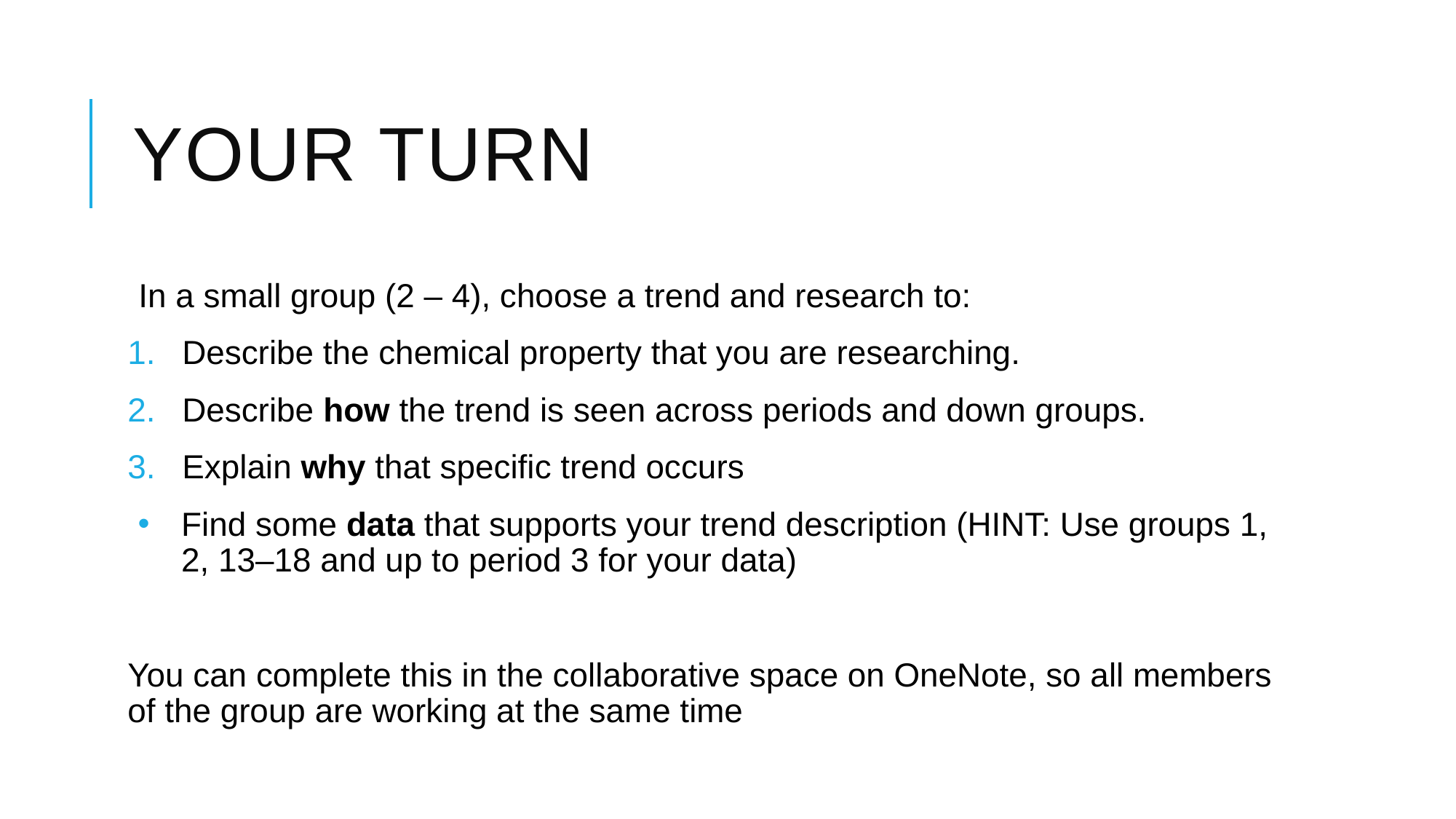

# Your turn
In a small group (2 – 4), choose a trend and research to:
Describe the chemical property that you are researching.
Describe how the trend is seen across periods and down groups.
Explain why that specific trend occurs
Find some data that supports your trend description (HINT: Use groups 1, 2, 13–18 and up to period 3 for your data)

You can complete this in the collaborative space on OneNote, so all members of the group are working at the same time